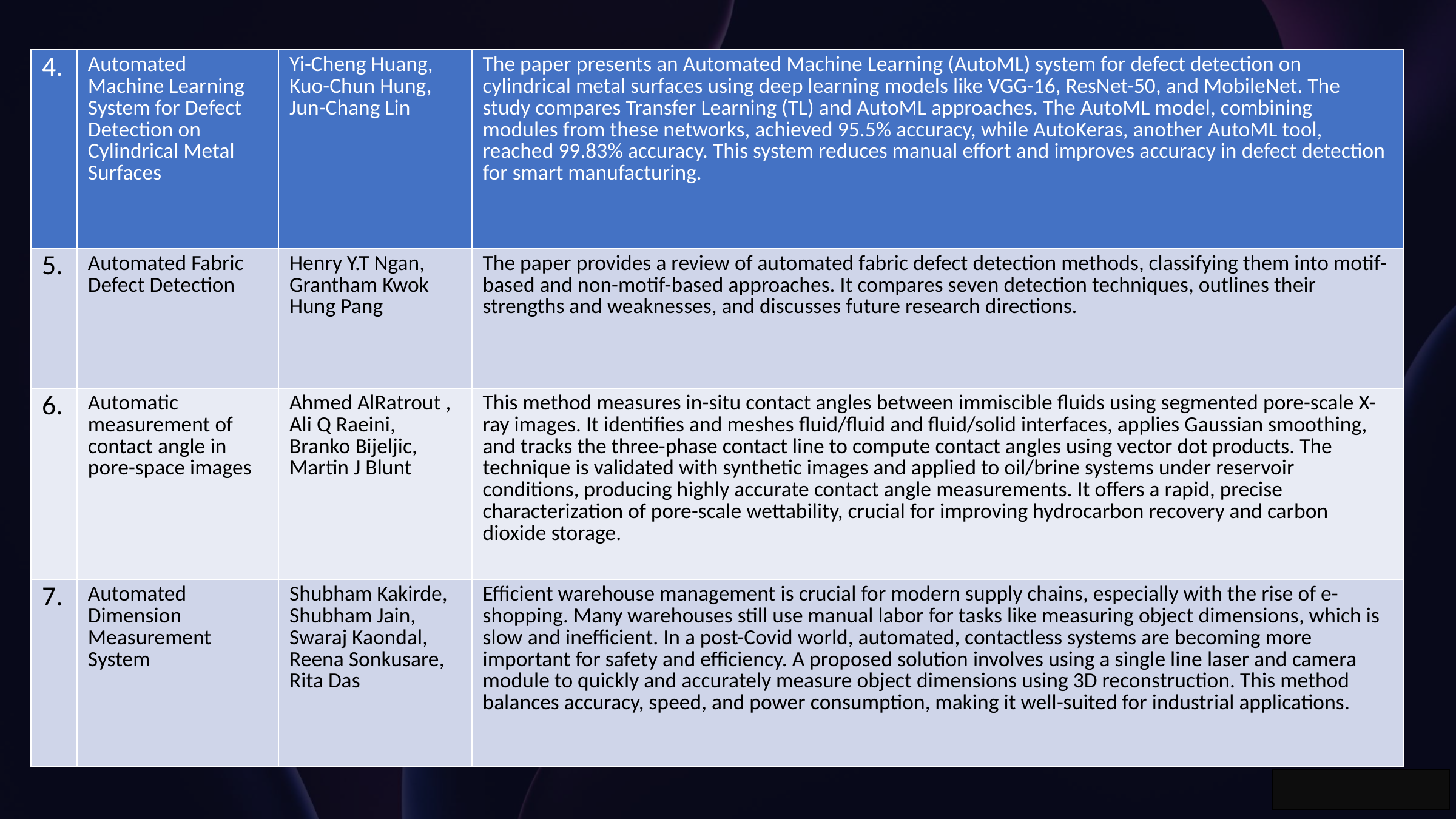

| 4. | Automated Machine Learning System for Defect Detection on Cylindrical Metal Surfaces | Yi-Cheng Huang, Kuo-Chun Hung, Jun-Chang Lin | The paper presents an Automated Machine Learning (AutoML) system for defect detection on cylindrical metal surfaces using deep learning models like VGG-16, ResNet-50, and MobileNet. The study compares Transfer Learning (TL) and AutoML approaches. The AutoML model, combining modules from these networks, achieved 95.5% accuracy, while AutoKeras, another AutoML tool, reached 99.83% accuracy. This system reduces manual effort and improves accuracy in defect detection for smart manufacturing. |
| --- | --- | --- | --- |
| 5. | Automated Fabric Defect Detection | Henry Y.T Ngan, Grantham Kwok Hung Pang | The paper provides a review of automated fabric defect detection methods, classifying them into motif-based and non-motif-based approaches. It compares seven detection techniques, outlines their strengths and weaknesses, and discusses future research directions. |
| 6. | Automatic measurement of contact angle in pore-space images | Ahmed AlRatrout , Ali Q Raeini, Branko Bijeljic, Martin J Blunt | This method measures in-situ contact angles between immiscible fluids using segmented pore-scale X-ray images. It identifies and meshes fluid/fluid and fluid/solid interfaces, applies Gaussian smoothing, and tracks the three-phase contact line to compute contact angles using vector dot products. The technique is validated with synthetic images and applied to oil/brine systems under reservoir conditions, producing highly accurate contact angle measurements. It offers a rapid, precise characterization of pore-scale wettability, crucial for improving hydrocarbon recovery and carbon dioxide storage. |
| 7. | Automated Dimension Measurement System | Shubham Kakirde, Shubham Jain, Swaraj Kaondal, Reena Sonkusare, Rita Das | Efficient warehouse management is crucial for modern supply chains, especially with the rise of e-shopping. Many warehouses still use manual labor for tasks like measuring object dimensions, which is slow and inefficient. In a post-Covid world, automated, contactless systems are becoming more important for safety and efficiency. A proposed solution involves using a single line laser and camera module to quickly and accurately measure object dimensions using 3D reconstruction. This method balances accuracy, speed, and power consumption, making it well-suited for industrial applications. |